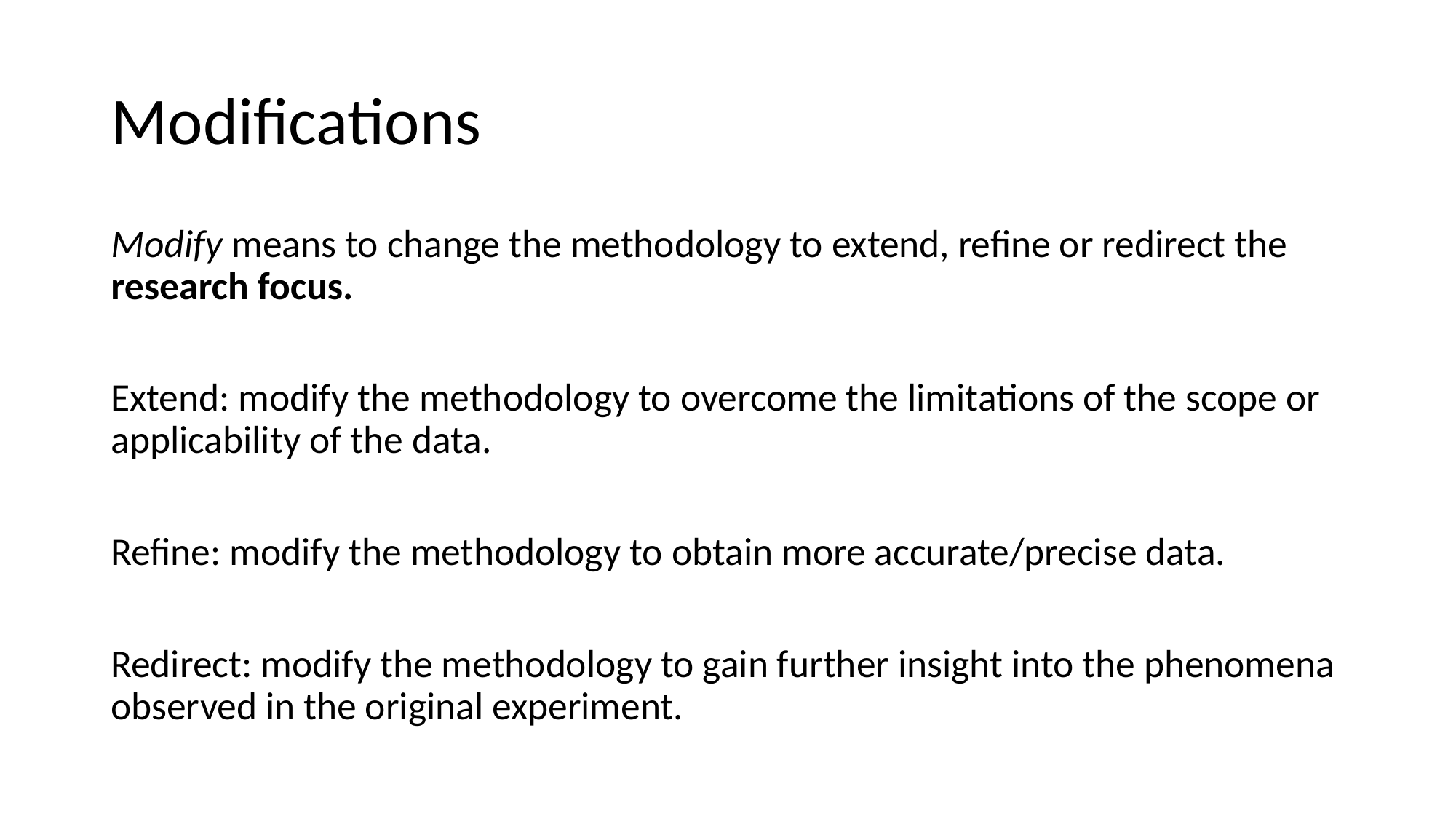

# Modifications
Modify means to change the methodology to extend, refine or redirect the research focus.

Extend: modify the methodology to overcome the limitations of the scope or applicability of the data.

Refine: modify the methodology to obtain more accurate/precise data.

Redirect: modify the methodology to gain further insight into the phenomena observed in the original experiment.